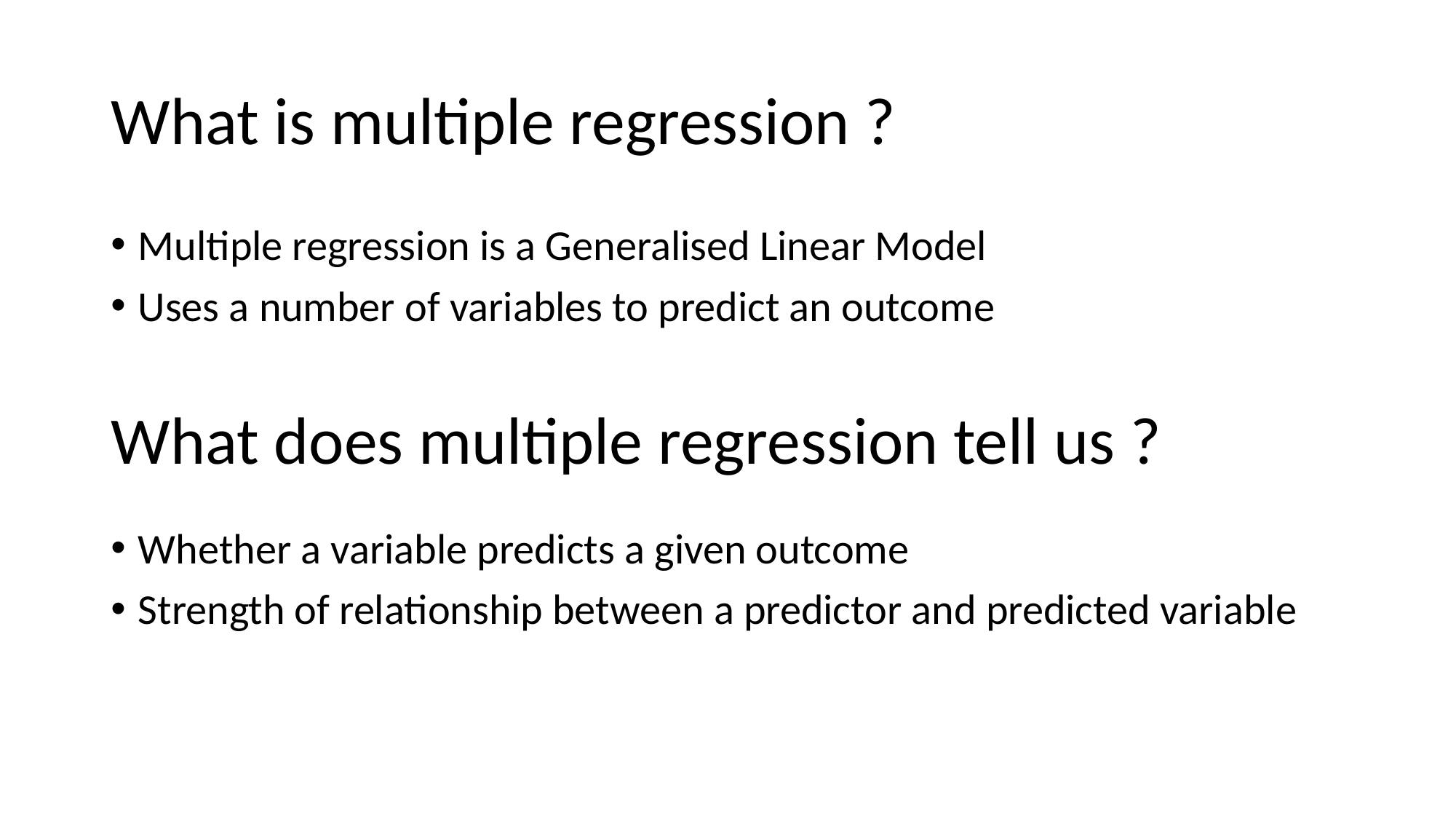

# What is multiple regression ?
Multiple regression is a Generalised Linear Model
Uses a number of variables to predict an outcome

What does multiple regression tell us ?
Whether a variable predicts a given outcome
Strength of relationship between a predictor and predicted variable